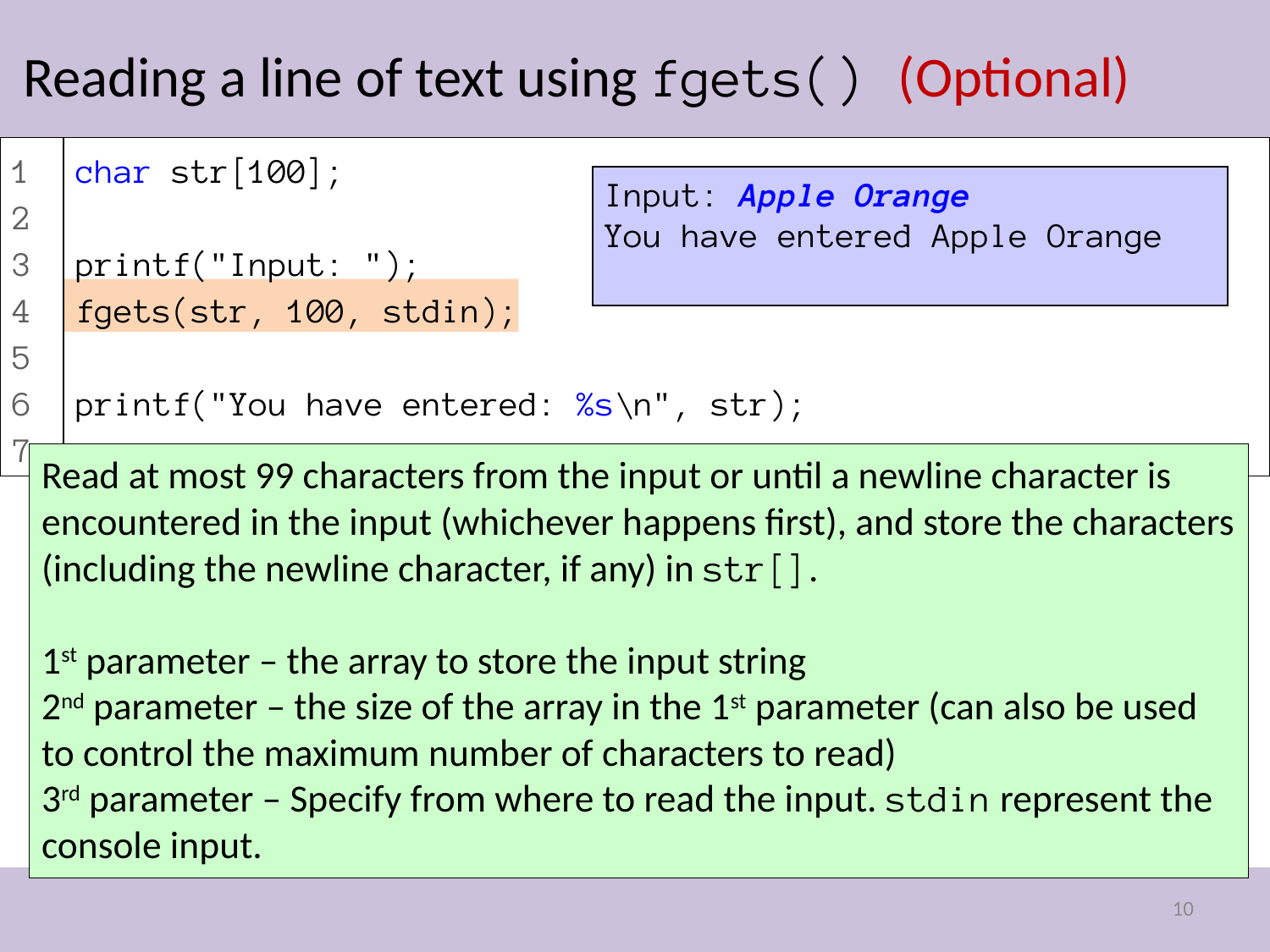

# Reading a line of text using fgets() (Optional)
1
2
3
4
5
6
7
char str[100];

printf("Input: ");
fgets(str, 100, stdin);

printf("You have entered: %s\n", str);

Input: Apple Orange
You have entered Apple Orange

Read at most 99 characters from the input or until a newline character is encountered in the input (whichever happens first), and store the characters (including the newline character, if any) in str[].

1st parameter – the array to store the input string
2nd parameter – the size of the array in the 1st parameter (can also be used to control the maximum number of characters to read)
3rd parameter – Specify from where to read the input. stdin represent the console input.
10